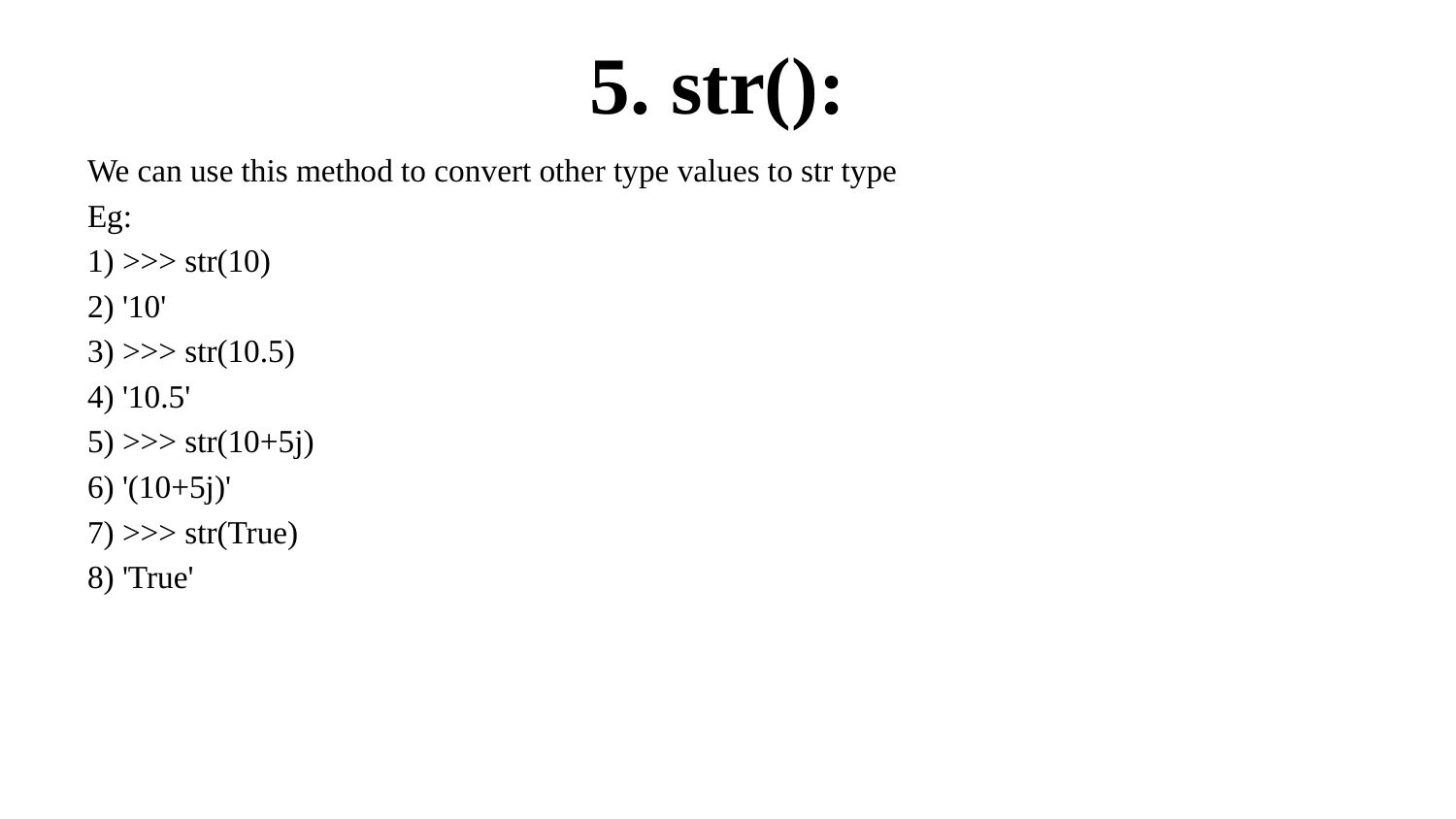

# 5. str():
We can use this method to convert other type values to str type
Eg:
1) >>> str(10)
2) '10'
3) >>> str(10.5)
4) '10.5'
5) >>> str(10+5j)
6) '(10+5j)'
7) >>> str(True)
8) 'True'